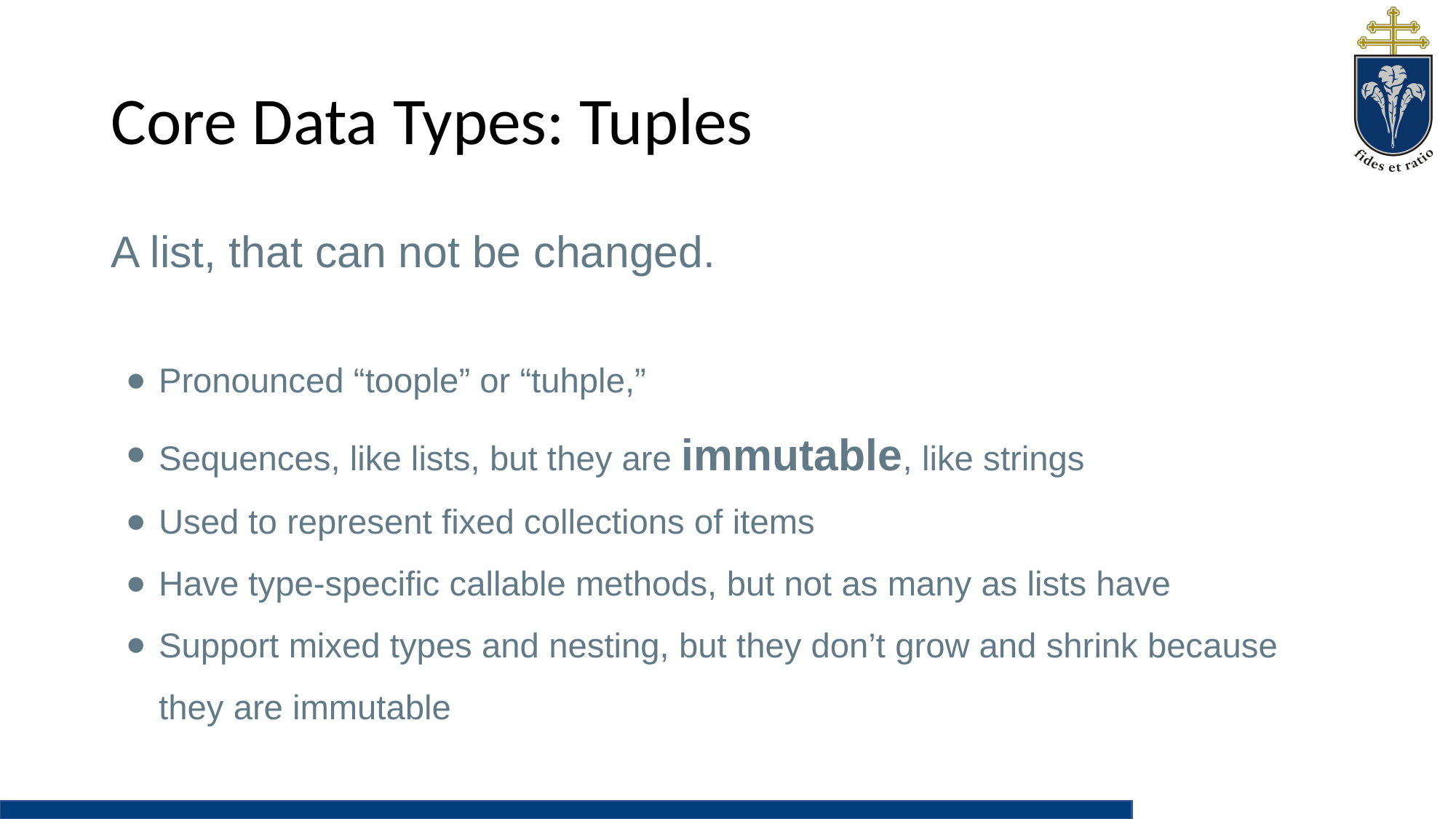

# Core Data Types: Tuples
A list, that can not be changed.

Pronounced “toople” or “tuhple,”
Sequences, like lists, but they are immutable, like strings
Used to represent fixed collections of items
Have type-specific callable methods, but not as many as lists have
Support mixed types and nesting, but they don’t grow and shrink because they are immutable